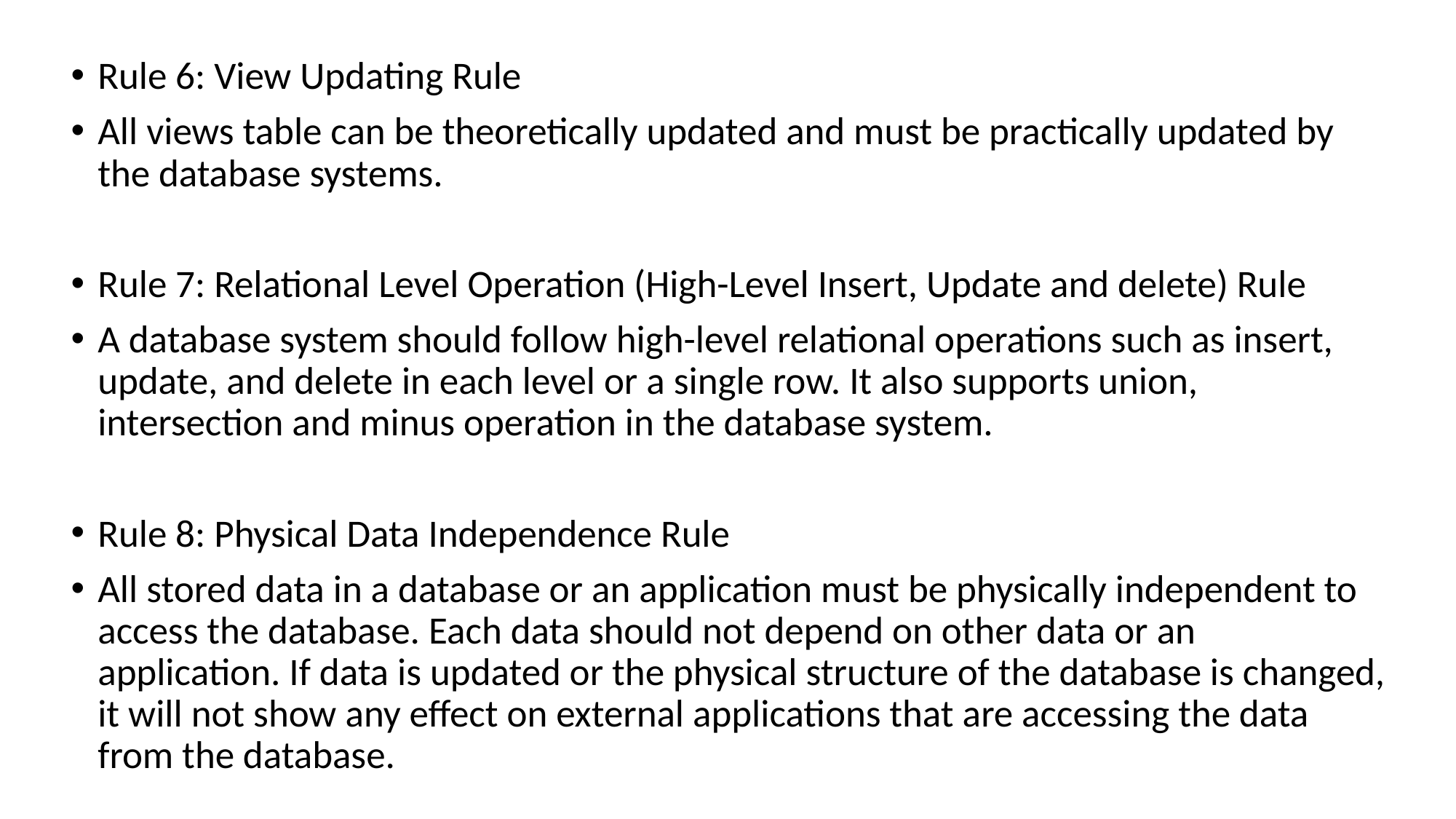

Rule 6: View Updating Rule
All views table can be theoretically updated and must be practically updated by the database systems.

Rule 7: Relational Level Operation (High-Level Insert, Update and delete) Rule
A database system should follow high-level relational operations such as insert, update, and delete in each level or a single row. It also supports union, intersection and minus operation in the database system.

Rule 8: Physical Data Independence Rule
All stored data in a database or an application must be physically independent to access the database. Each data should not depend on other data or an application. If data is updated or the physical structure of the database is changed, it will not show any effect on external applications that are accessing the data from the database.